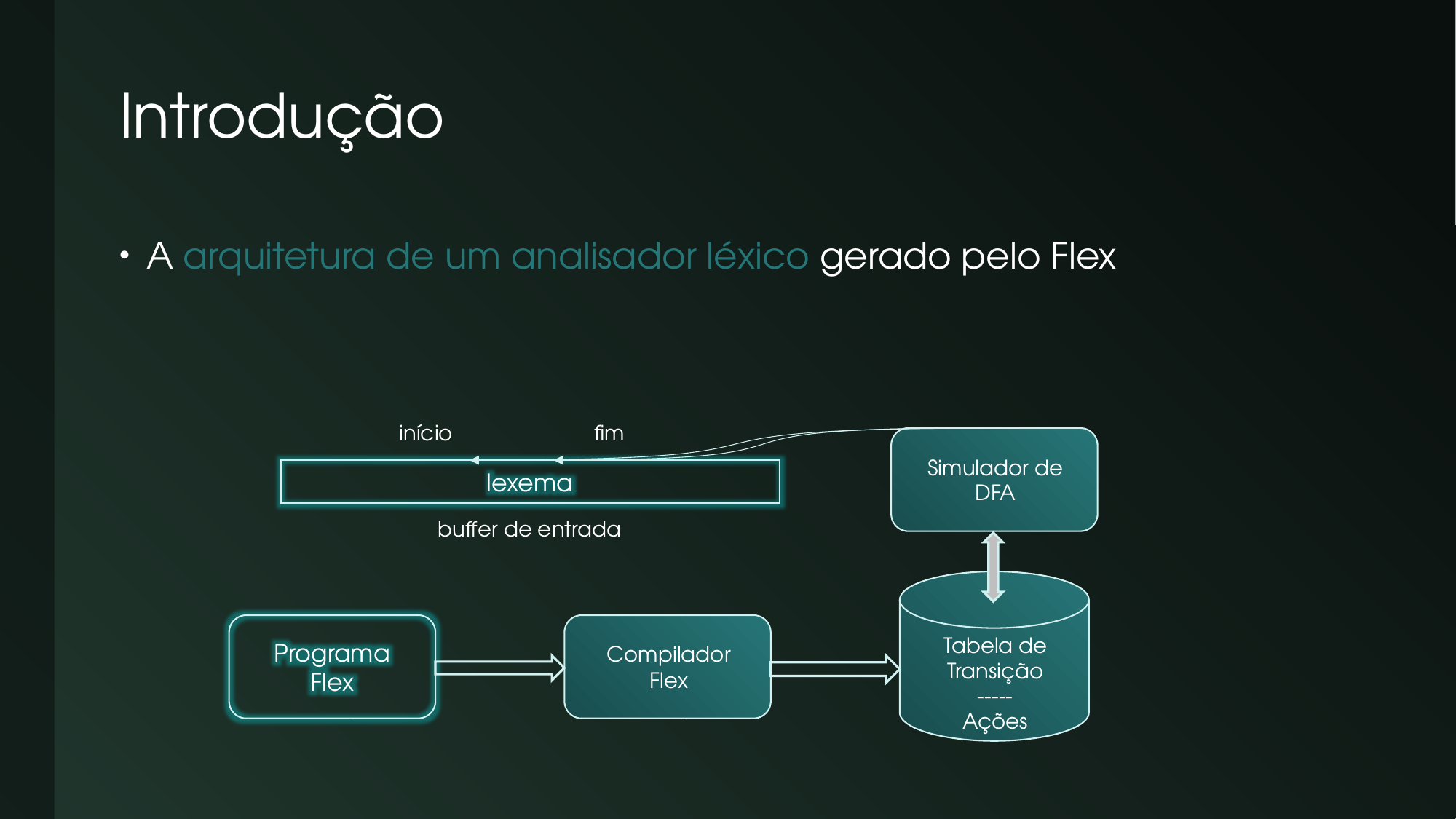

# Introdução
A arquitetura de um analisador léxico gerado pelo Flex
fim
início
Simulador de DFA
lexema
buffer de entrada

Tabela de Transição
-----
Ações
Programa
Flex
Compilador
Flex